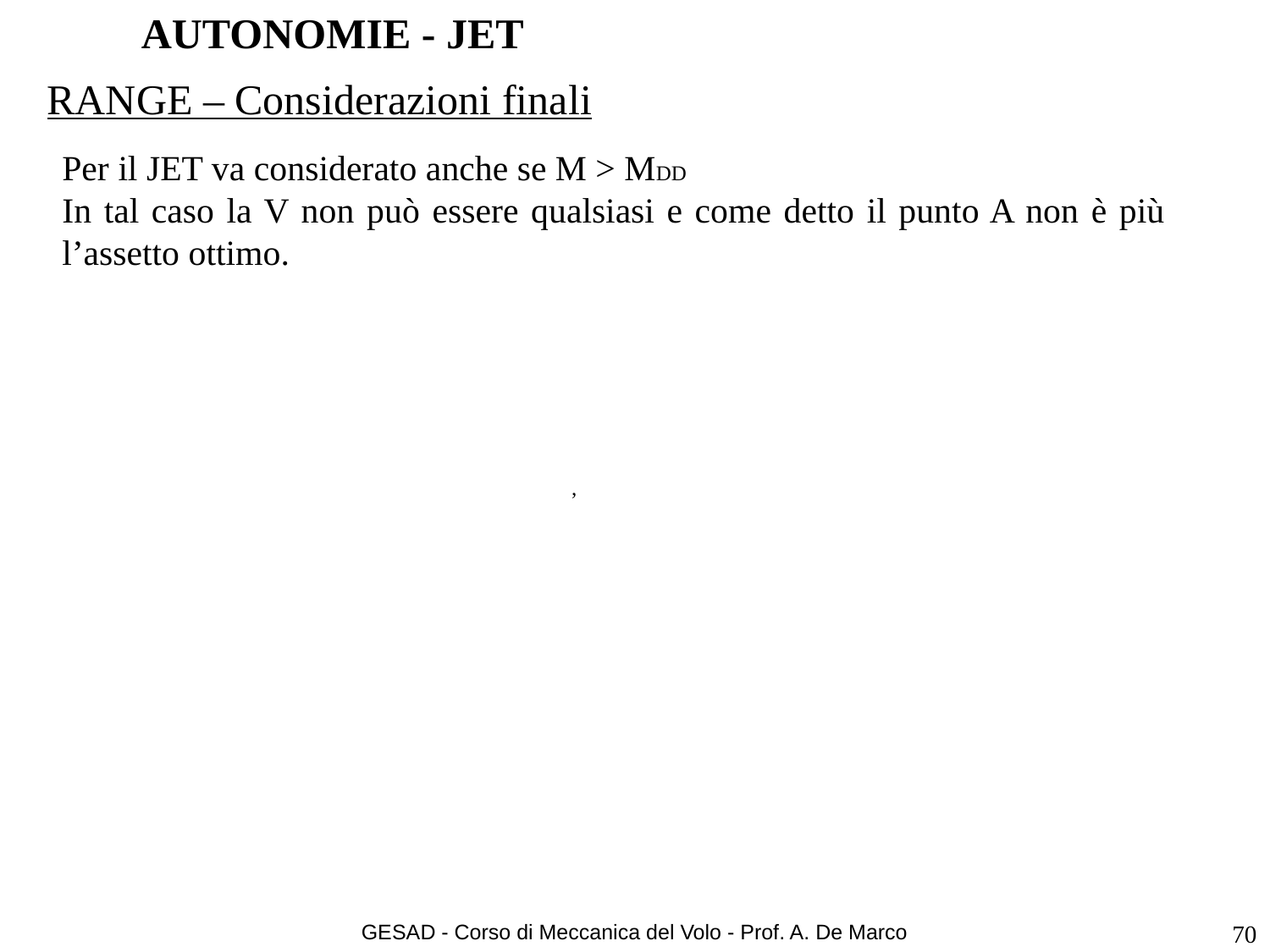

AUTONOMIE - JET
RANGE – Considerazioni finali
Per il JET va considerato anche se M > MDD
In tal caso la V non può essere qualsiasi e come detto il punto A non è più l’assetto ottimo.

,
GESAD - Corso di Meccanica del Volo - Prof. A. De Marco
70